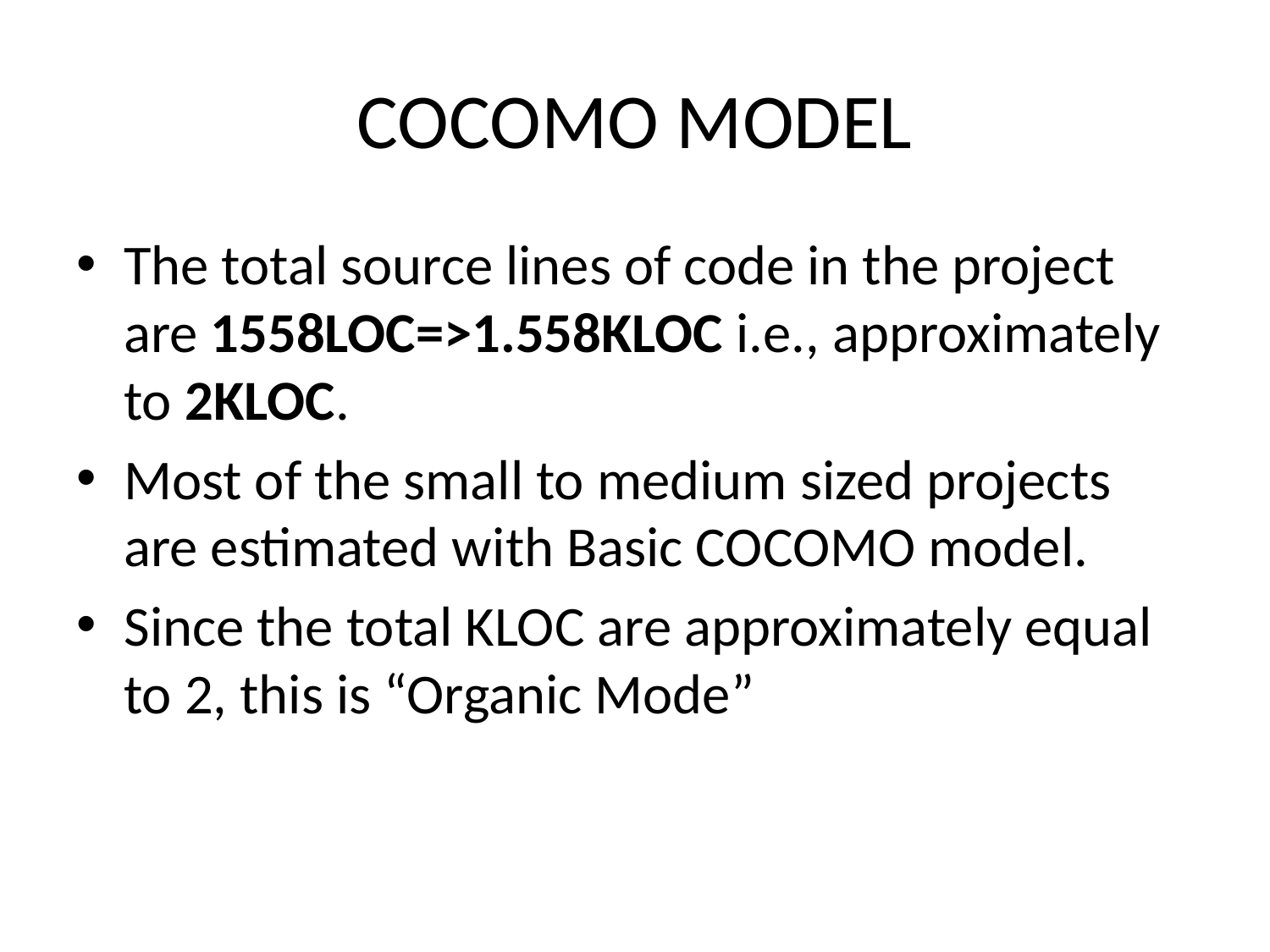

# COCOMO MODEL
The total source lines of code in the project are 1558LOC=>1.558KLOC i.e., approximately to 2KLOC.
Most of the small to medium sized projects are estimated with Basic COCOMO model.
Since the total KLOC are approximately equal to 2, this is “Organic Mode”